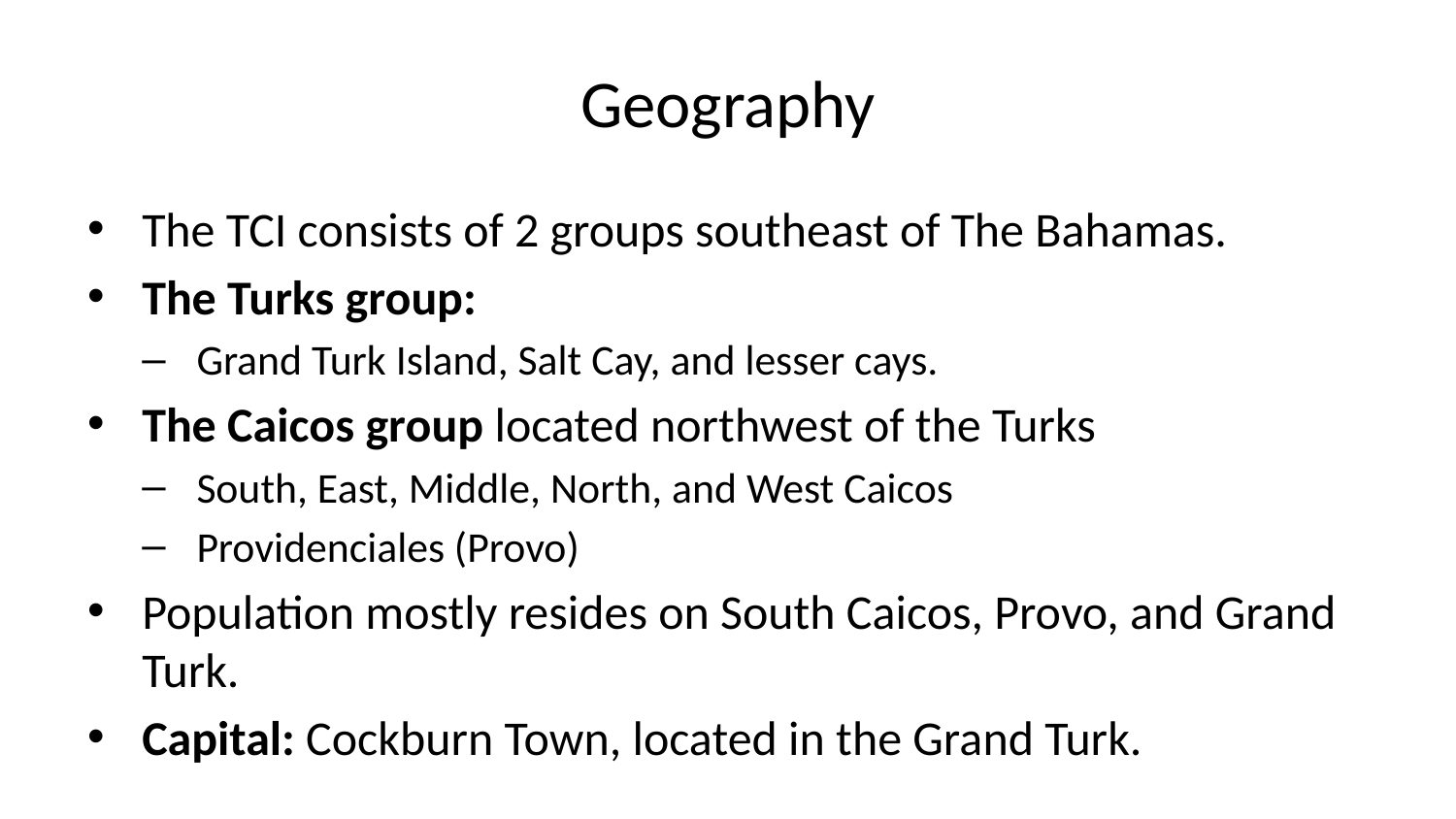

# Geography
The TCI consists of 2 groups southeast of The Bahamas.
The Turks group:
Grand Turk Island, Salt Cay, and lesser cays.
The Caicos group located northwest of the Turks
South, East, Middle, North, and West Caicos
Providenciales (Provo)
Population mostly resides on South Caicos, Provo, and Grand Turk.
Capital: Cockburn Town, located in the Grand Turk.